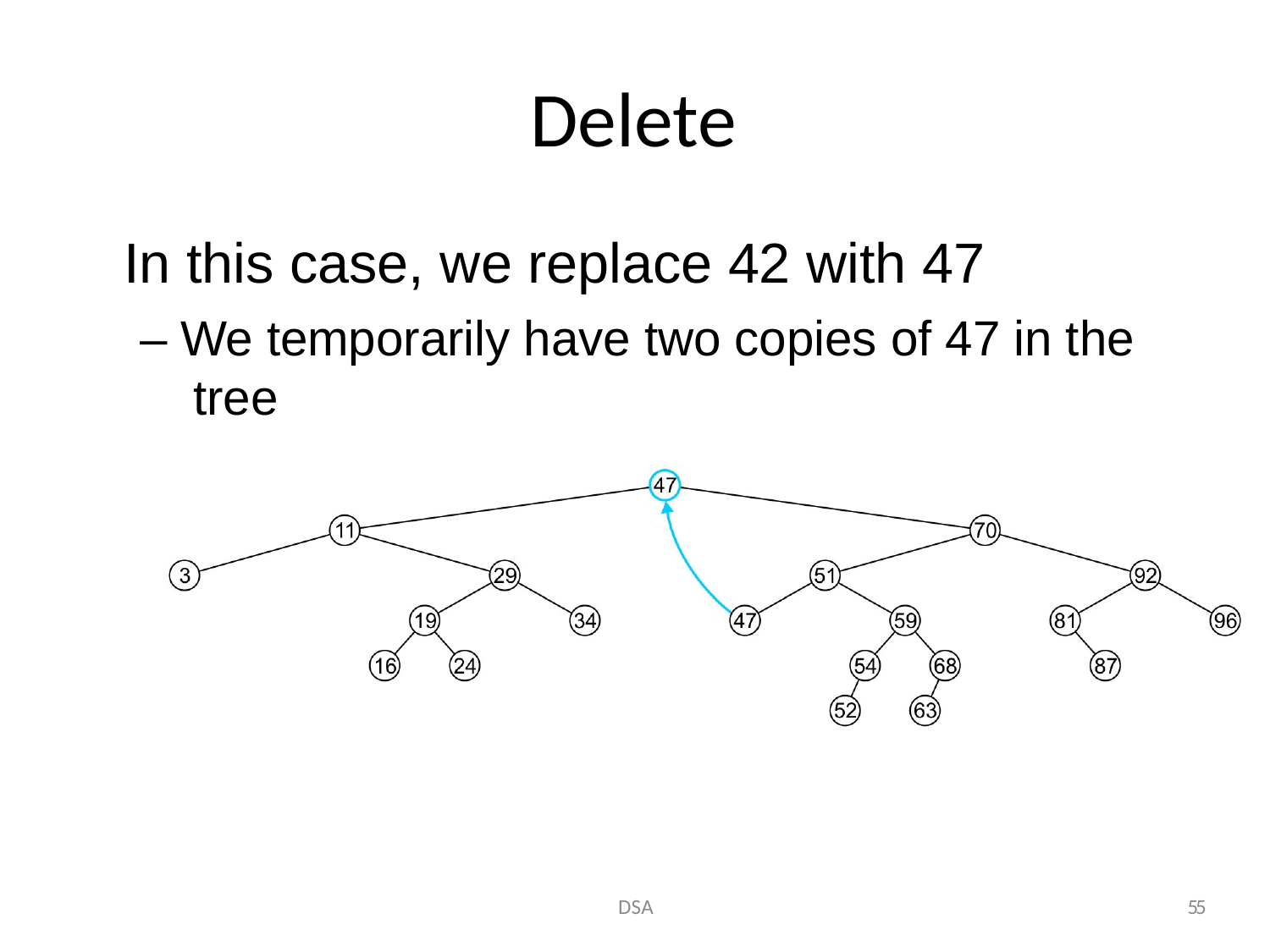

# Delete
In this case, we replace 42 with 47
– We temporarily have two copies of 47 in the  tree

DSA
55